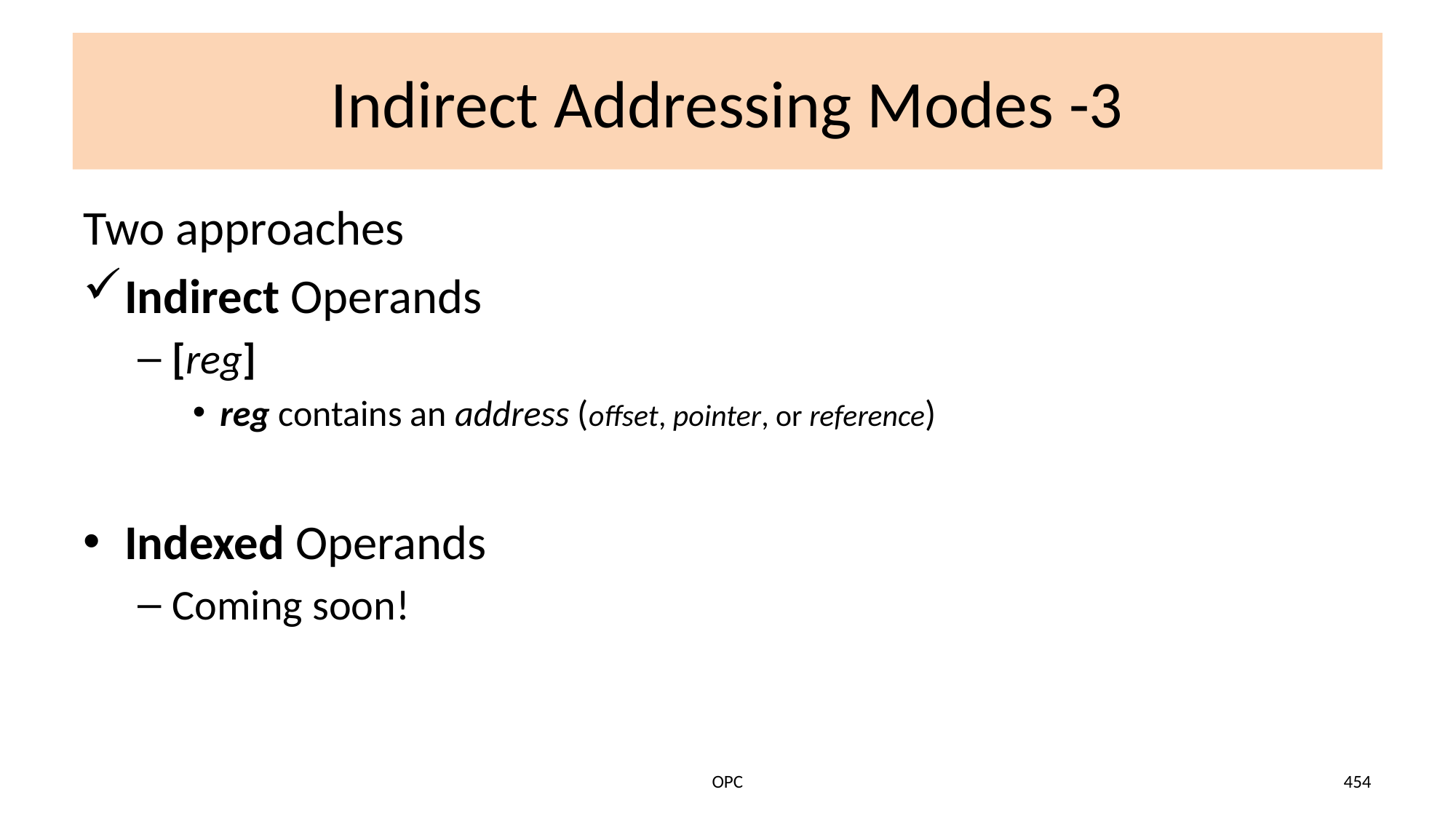

# Indirect Addressing Modes -3
Two approaches
Indirect Operands
[reg]
reg contains an address (offset, pointer, or reference)

Indexed Operands
Coming soon!

OPC
454